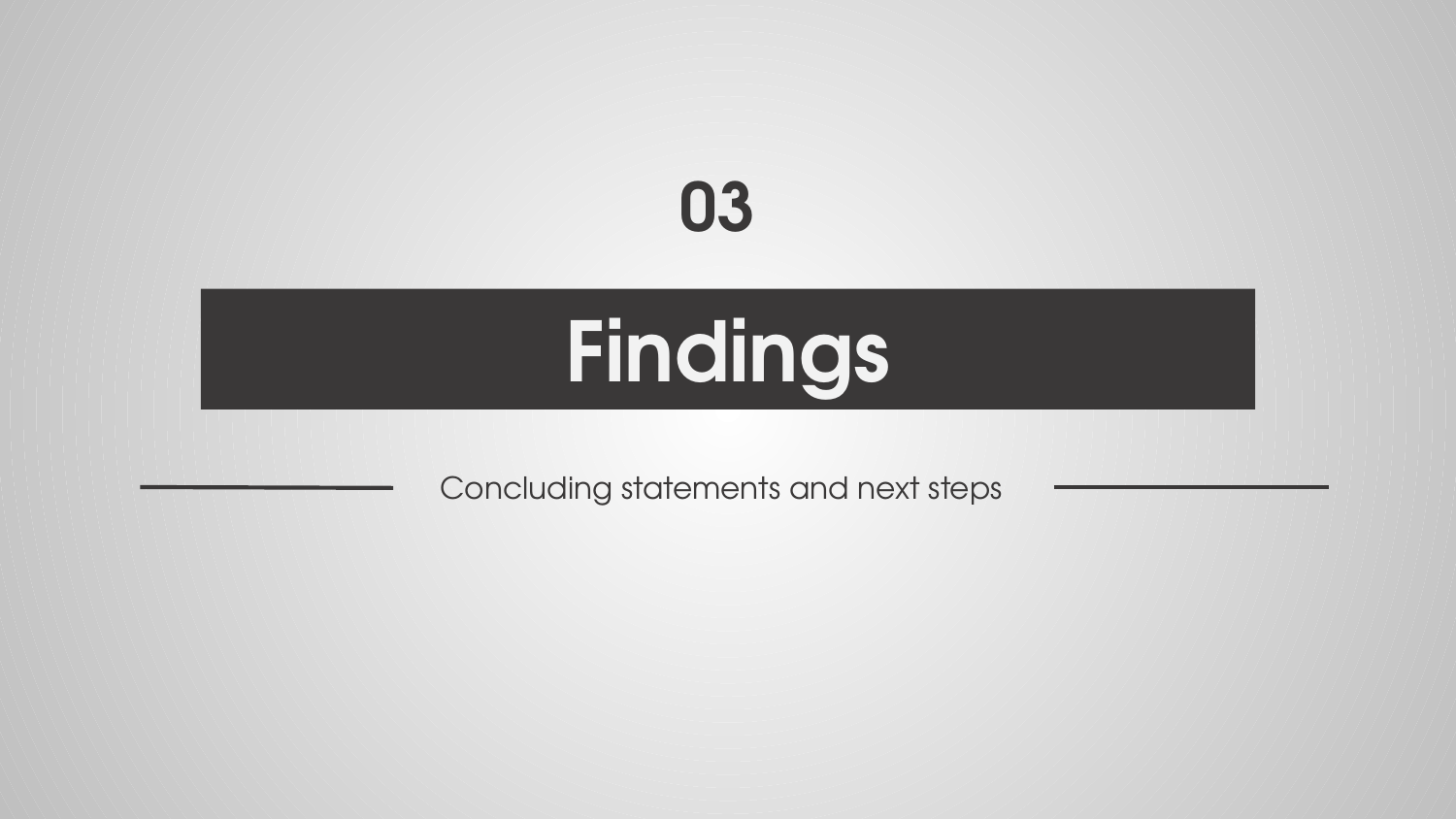

03

Findings
Concluding statements and next steps